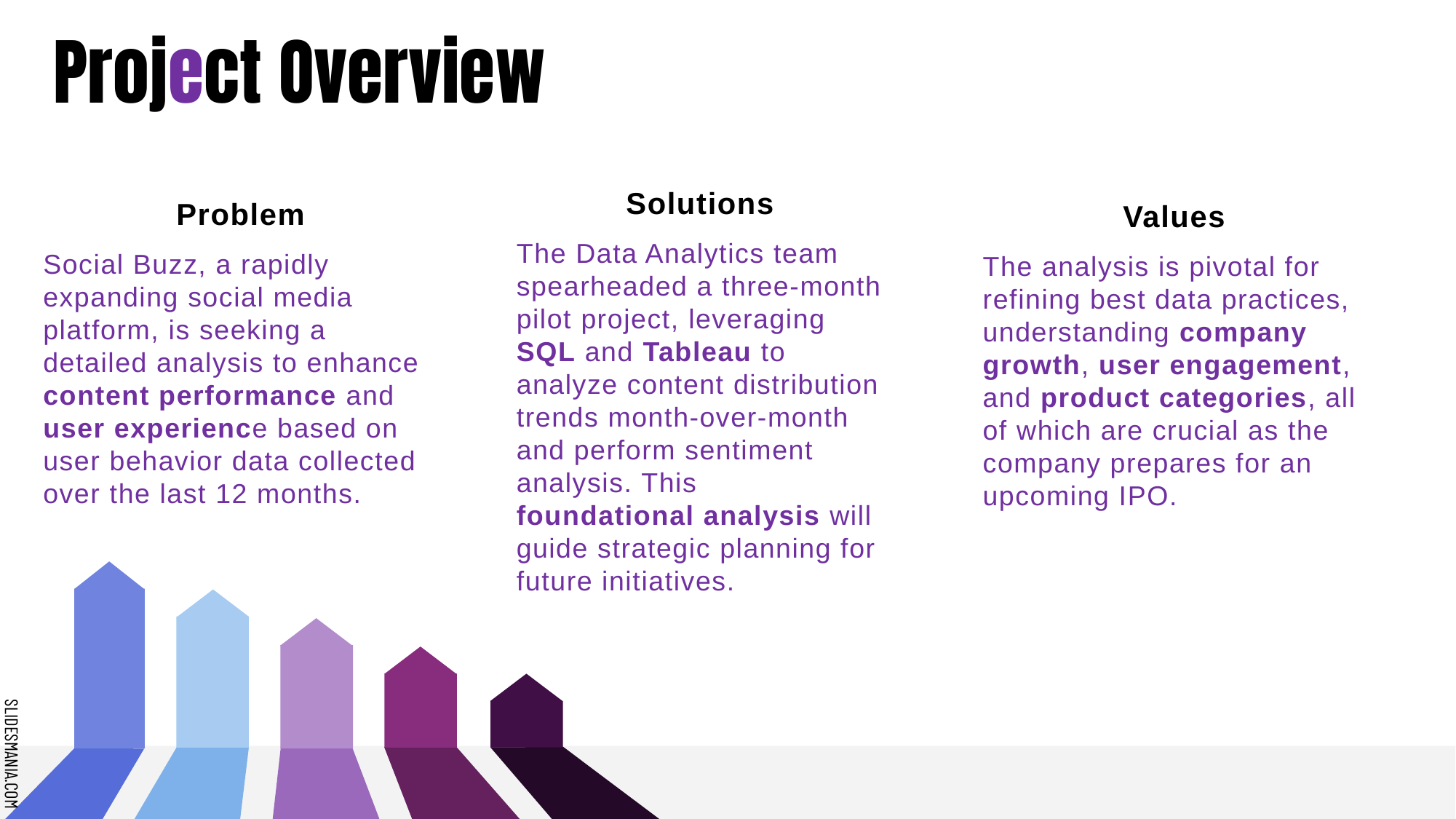

# Project Overview
Solutions
The Data Analytics team spearheaded a three-month pilot project, leveraging SQL and Tableau to analyze content distribution trends month-over-month and perform sentiment analysis. This foundational analysis will guide strategic planning for future initiatives.
Problem
Social Buzz, a rapidly expanding social media platform, is seeking a detailed analysis to enhance content performance and user experience based on user behavior data collected over the last 12 months.
Values
The analysis is pivotal for refining best data practices, understanding company growth, user engagement, and product categories, all of which are crucial as the company prepares for an upcoming IPO.